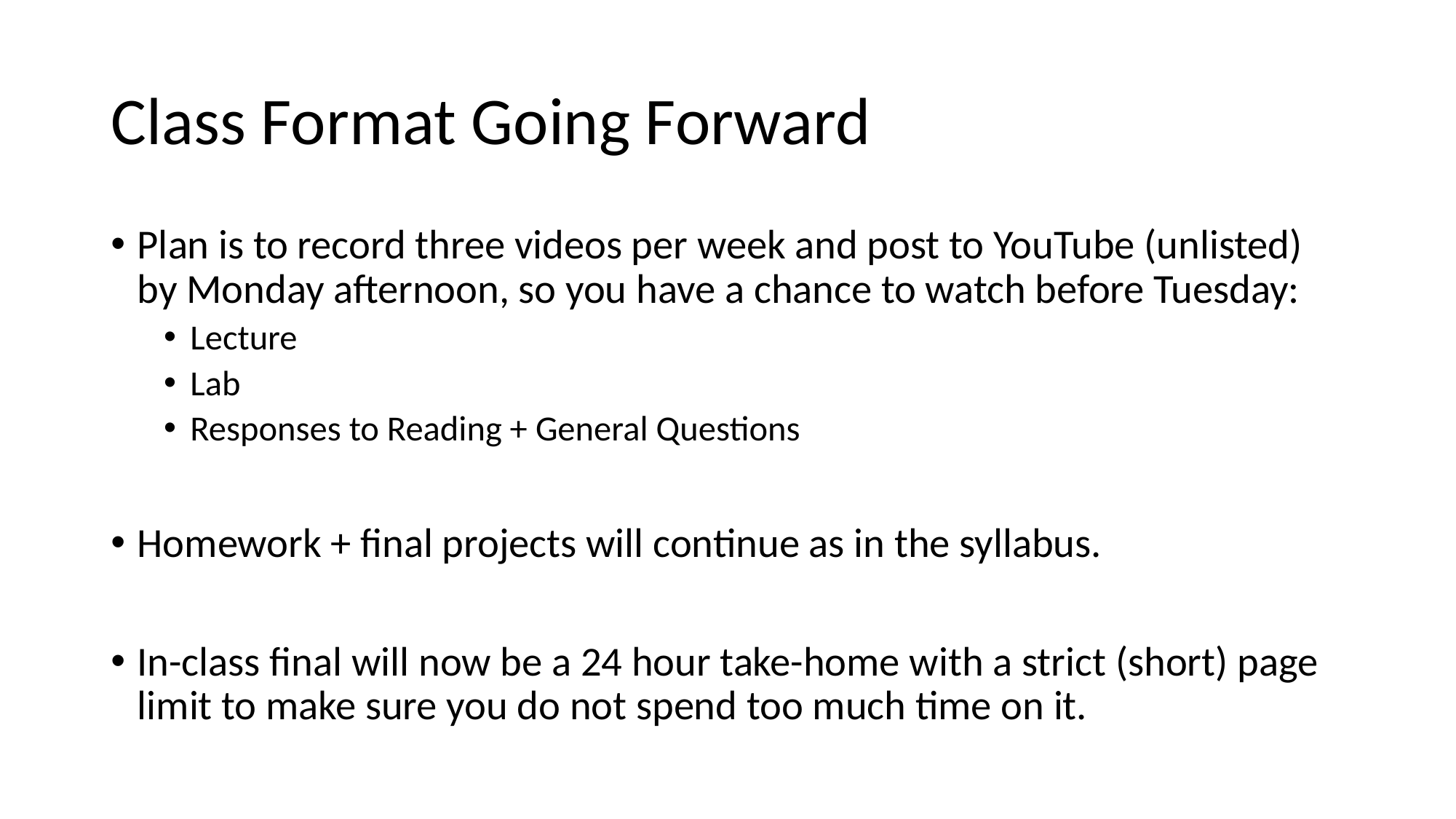

# Class Format Going Forward
Plan is to record three videos per week and post to YouTube (unlisted) by Monday afternoon, so you have a chance to watch before Tuesday:
Lecture
Lab
Responses to Reading + General Questions

Homework + final projects will continue as in the syllabus.

In-class final will now be a 24 hour take-home with a strict (short) page limit to make sure you do not spend too much time on it.